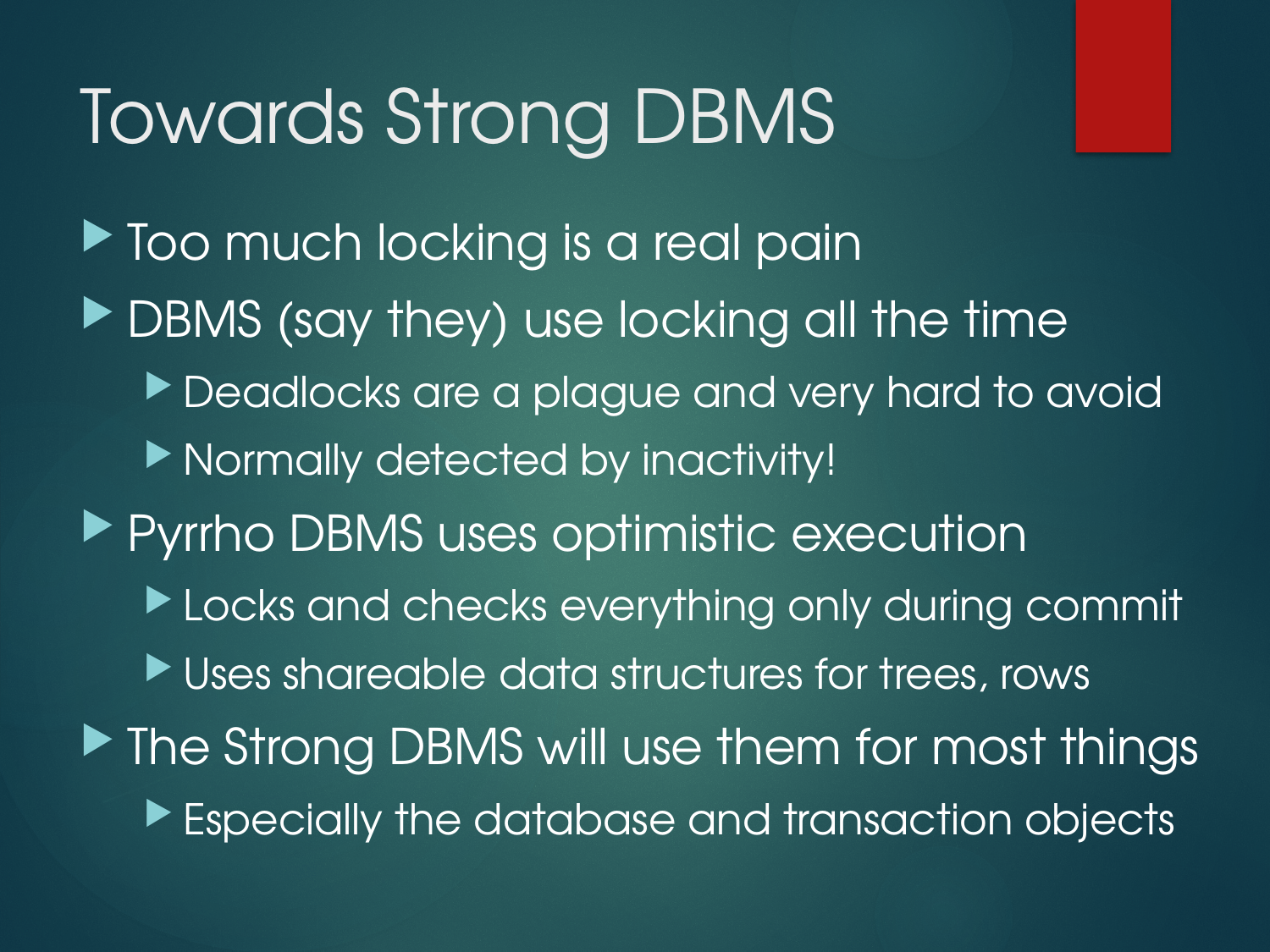

# Towards Strong DBMS
Too much locking is a real pain
DBMS (say they) use locking all the time
Deadlocks are a plague and very hard to avoid
Normally detected by inactivity!
Pyrrho DBMS uses optimistic execution
Locks and checks everything only during commit
Uses shareable data structures for trees, rows
The Strong DBMS will use them for most things
Especially the database and transaction objects